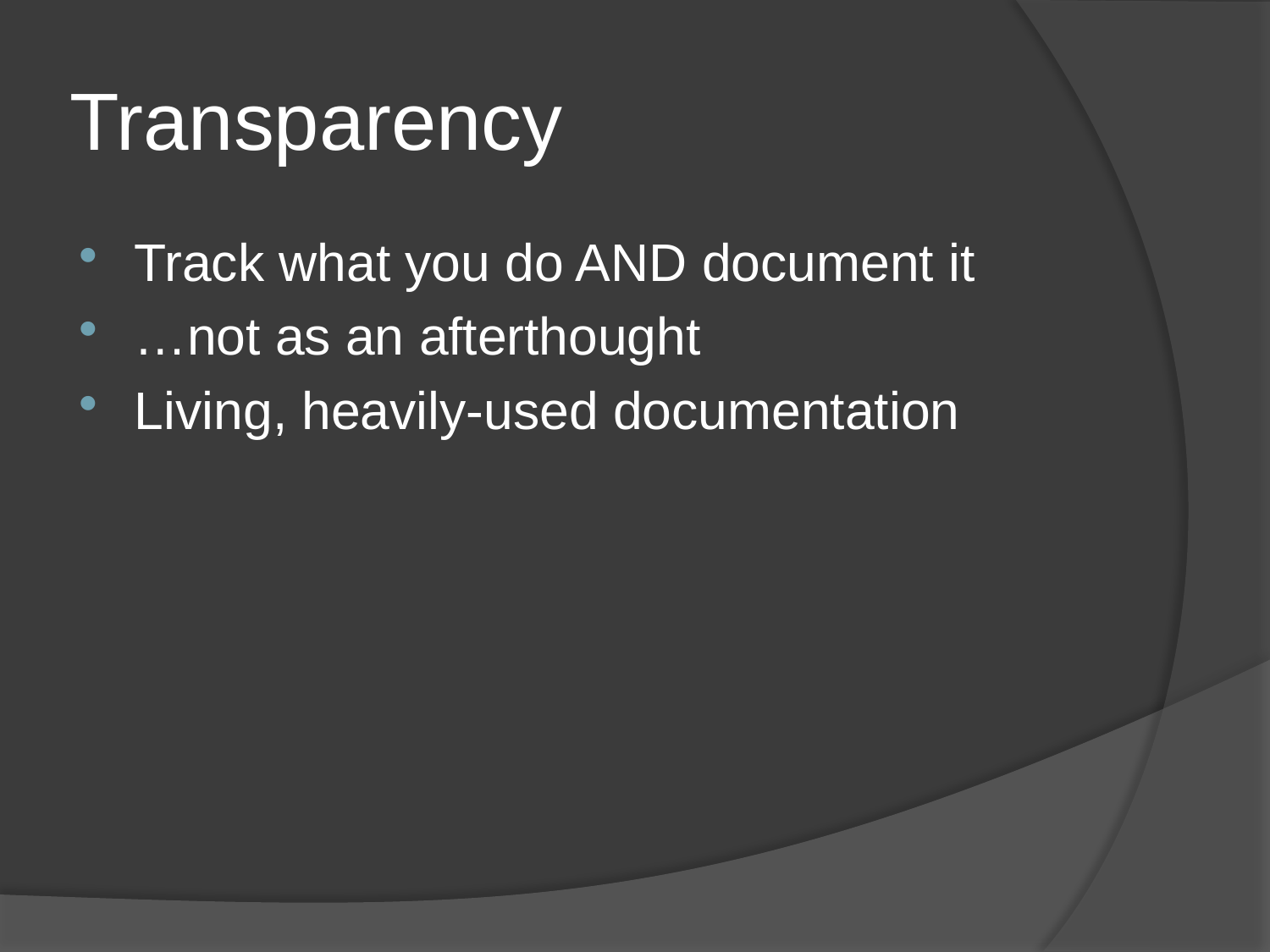

# Transparency
Track what you do AND document it
…not as an afterthought
Living, heavily-used documentation